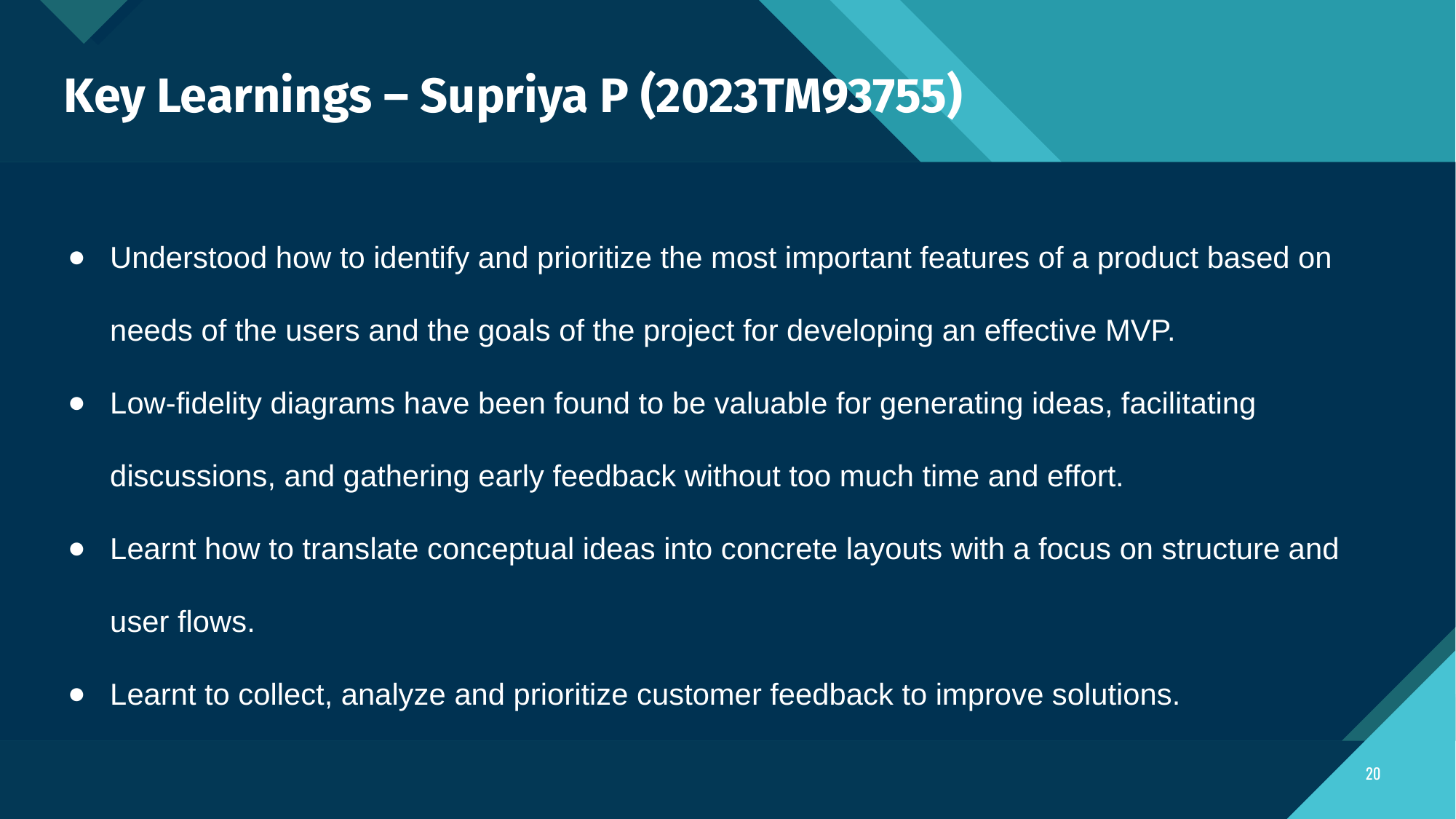

# Key Learnings – Supriya P (2023TM93755)
Understood how to identify and prioritize the most important features of a product based on needs of the users and the goals of the project for developing an effective MVP.
Low-fidelity diagrams have been found to be valuable for generating ideas, facilitating discussions, and gathering early feedback without too much time and effort.
Learnt how to translate conceptual ideas into concrete layouts with a focus on structure and user flows.
Learnt to collect, analyze and prioritize customer feedback to improve solutions.

20